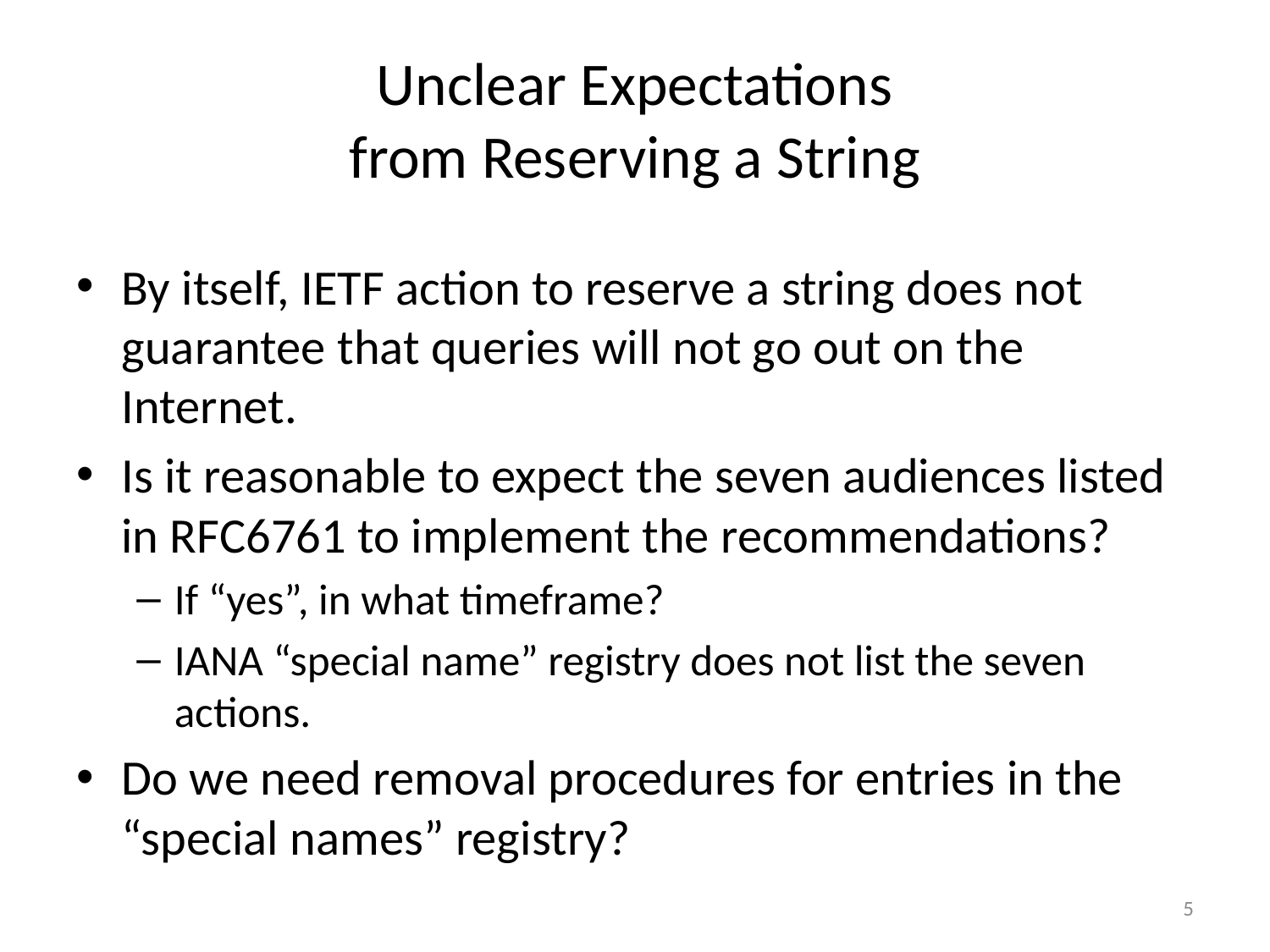

# Unclear Expectations from Reserving a String
By itself, IETF action to reserve a string does not guarantee that queries will not go out on the Internet.
Is it reasonable to expect the seven audiences listed in RFC6761 to implement the recommendations?
If “yes”, in what timeframe?
IANA “special name” registry does not list the seven actions.
Do we need removal procedures for entries in the “special names” registry?
5